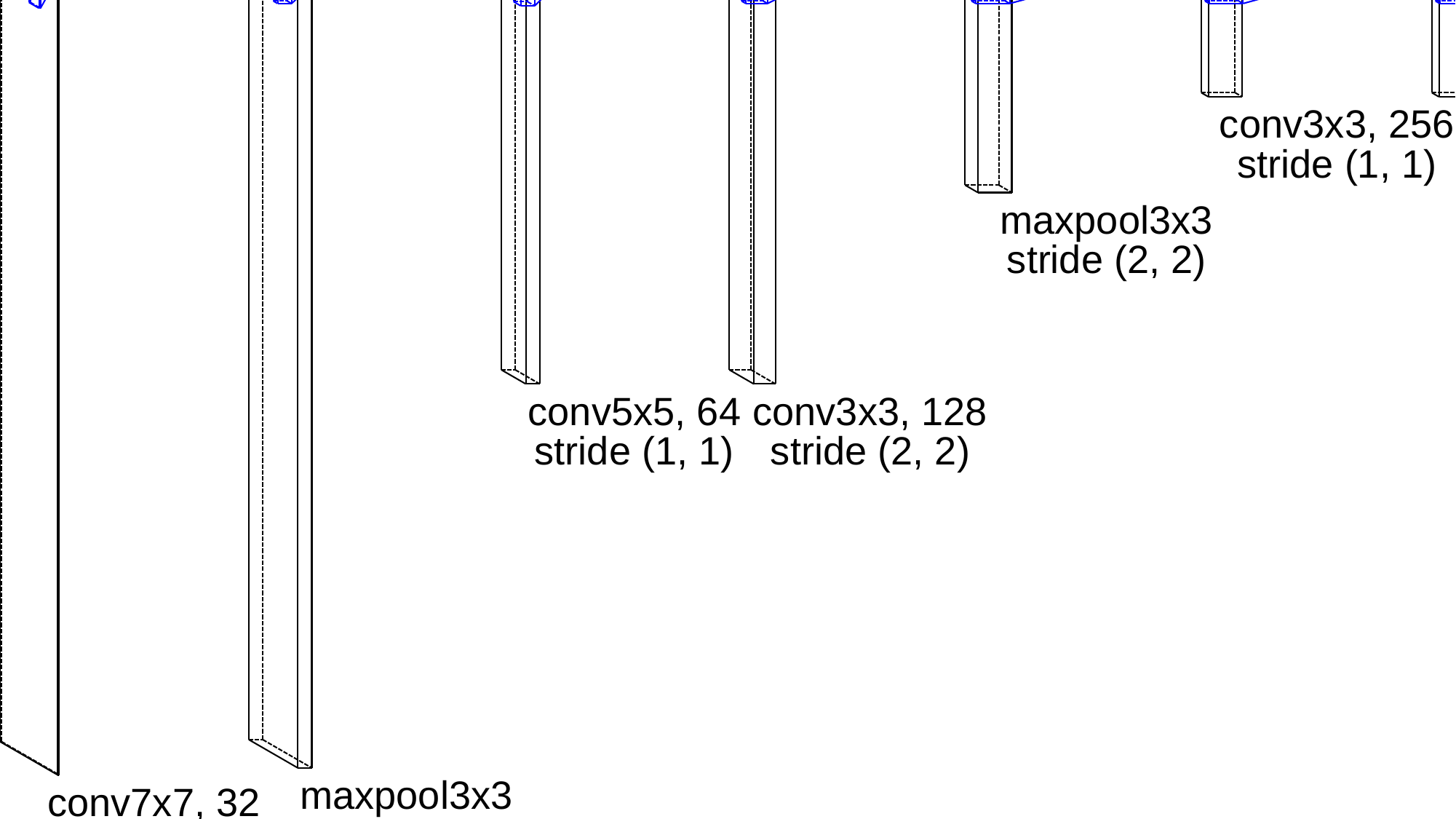

1000x40x1
994x34x32
32768
497x17x32
497x17x64
249x9x128
125x5x128
125x5x256
63x3x256
63x3x512
256
32x2x512
3
dense
dense
conv3x3, 512
maxpool3x3
stride (1, 1)
stride (2, 2)
conv3x3, 256
maxpool3x3
stride (1, 1)
stride (2, 2)
maxpool3x3
stride (2, 2)
conv5x5, 64
conv3x3, 128
stride (1, 1)
stride (2, 2)
flatten
flatten
dense
dense
maxpool3x3
conv7x7, 32
stride (2, 2)
stride (1, 1)